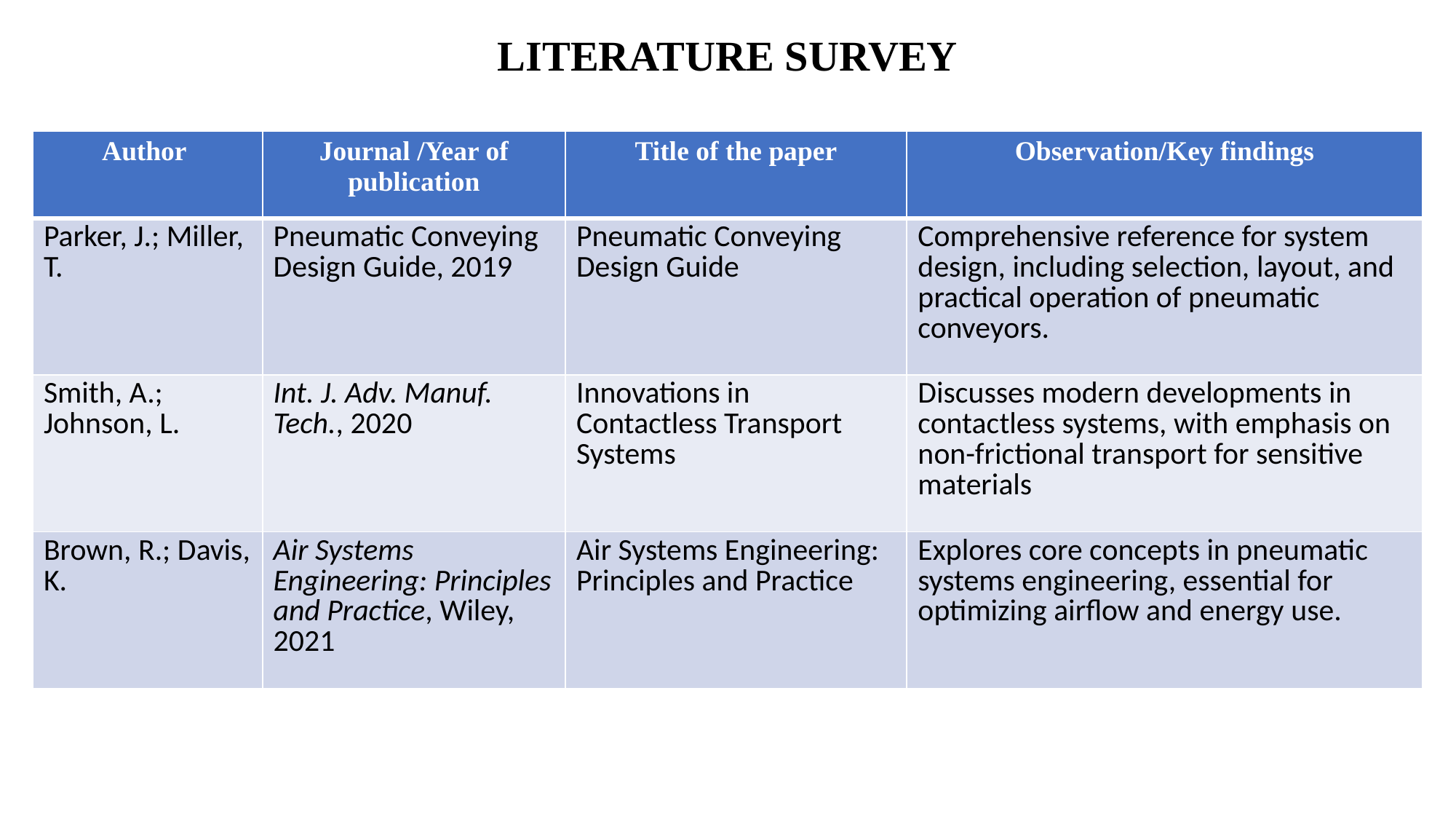

LITERATURE SURVEY
| Author | Journal /Year of publication | Title of the paper | Observation/Key findings |
| --- | --- | --- | --- |
| Parker, J.; Miller, T. | Pneumatic Conveying Design Guide, 2019 | Pneumatic Conveying Design Guide | Comprehensive reference for system design, including selection, layout, and practical operation of pneumatic conveyors. |
| Smith, A.; Johnson, L. | Int. J. Adv. Manuf. Tech., 2020 | Innovations in Contactless Transport Systems | Discusses modern developments in contactless systems, with emphasis on non-frictional transport for sensitive materials |
| Brown, R.; Davis, K. | Air Systems Engineering: Principles and Practice, Wiley, 2021 | Air Systems Engineering: Principles and Practice | Explores core concepts in pneumatic systems engineering, essential for optimizing airflow and energy use. |